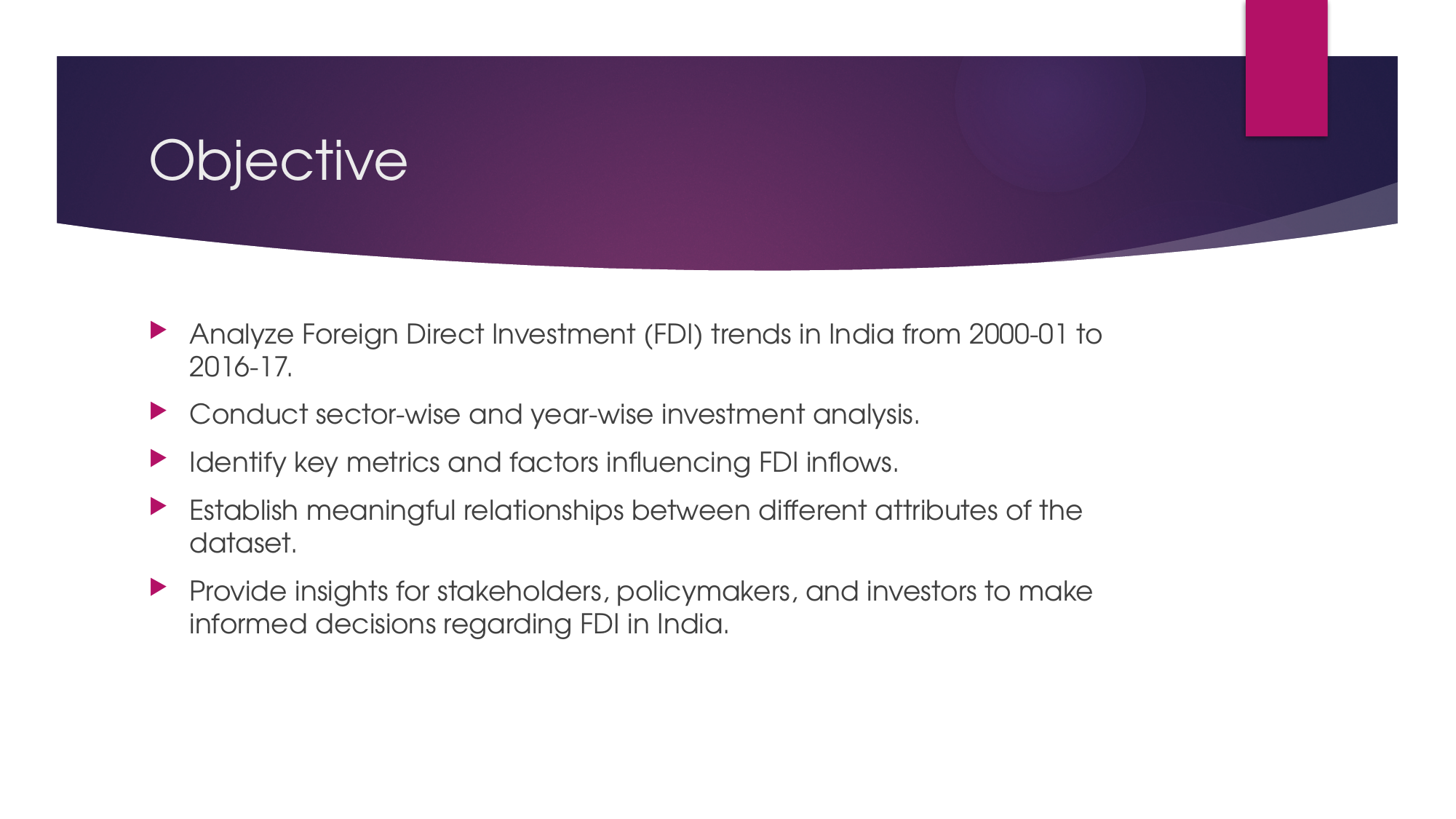

# Objective
Analyze Foreign Direct Investment (FDI) trends in India from 2000-01 to 2016-17.
Conduct sector-wise and year-wise investment analysis.
Identify key metrics and factors influencing FDI inflows.
Establish meaningful relationships between different attributes of the dataset.
Provide insights for stakeholders, policymakers, and investors to make informed decisions regarding FDI in India.